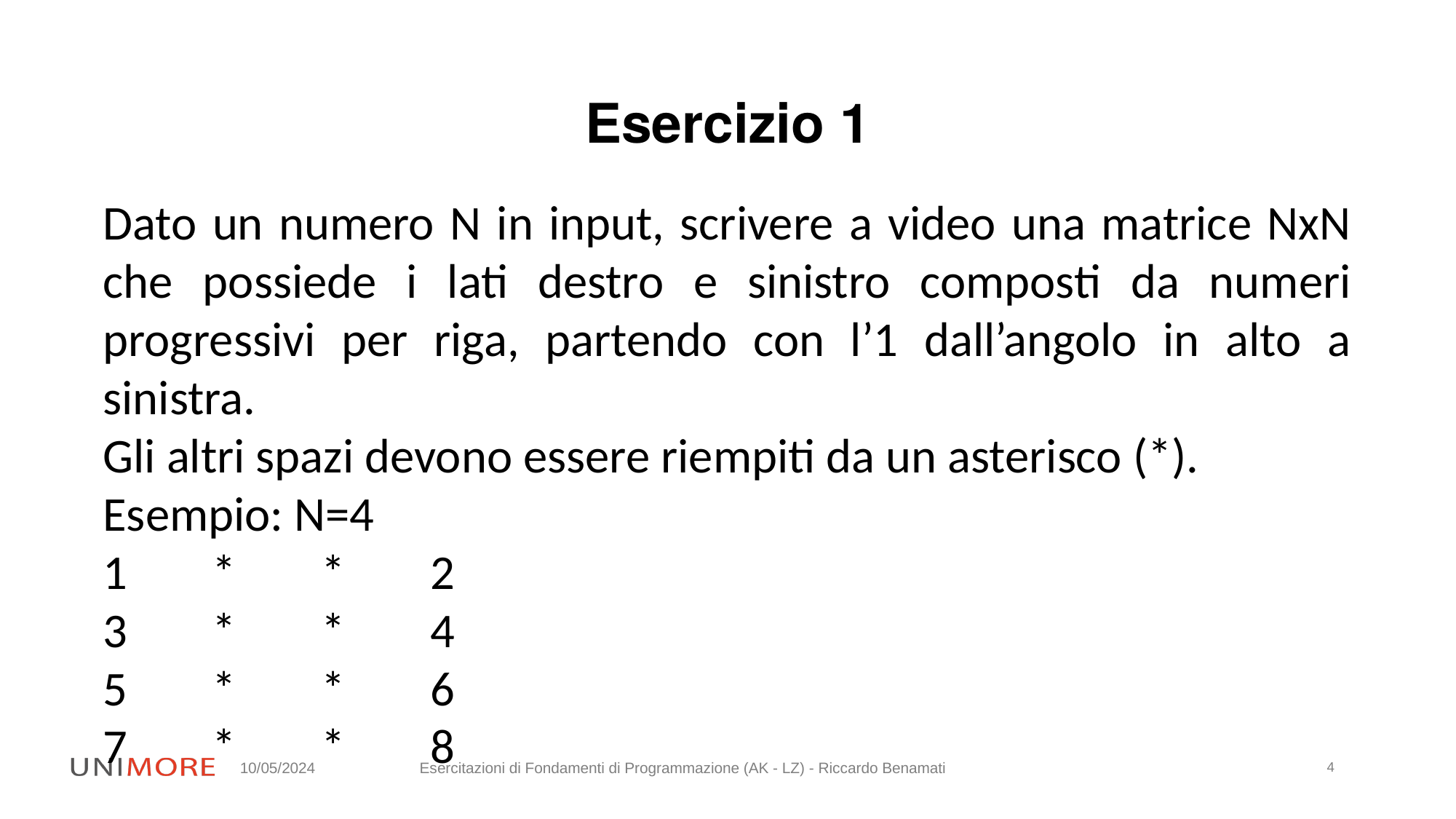

# Esercizio 1
Dato un numero N in input, scrivere a video una matrice NxN che possiede i lati destro e sinistro composti da numeri progressivi per riga, partendo con l’1 dall’angolo in alto a sinistra.
Gli altri spazi devono essere riempiti da un asterisco (*).
Esempio: N=4
1	*	*	2
3	*	*	4
5	*	*	6
7	*	*	8
10/05/2024
Esercitazioni di Fondamenti di Programmazione (AK - LZ) - Riccardo Benamati
4